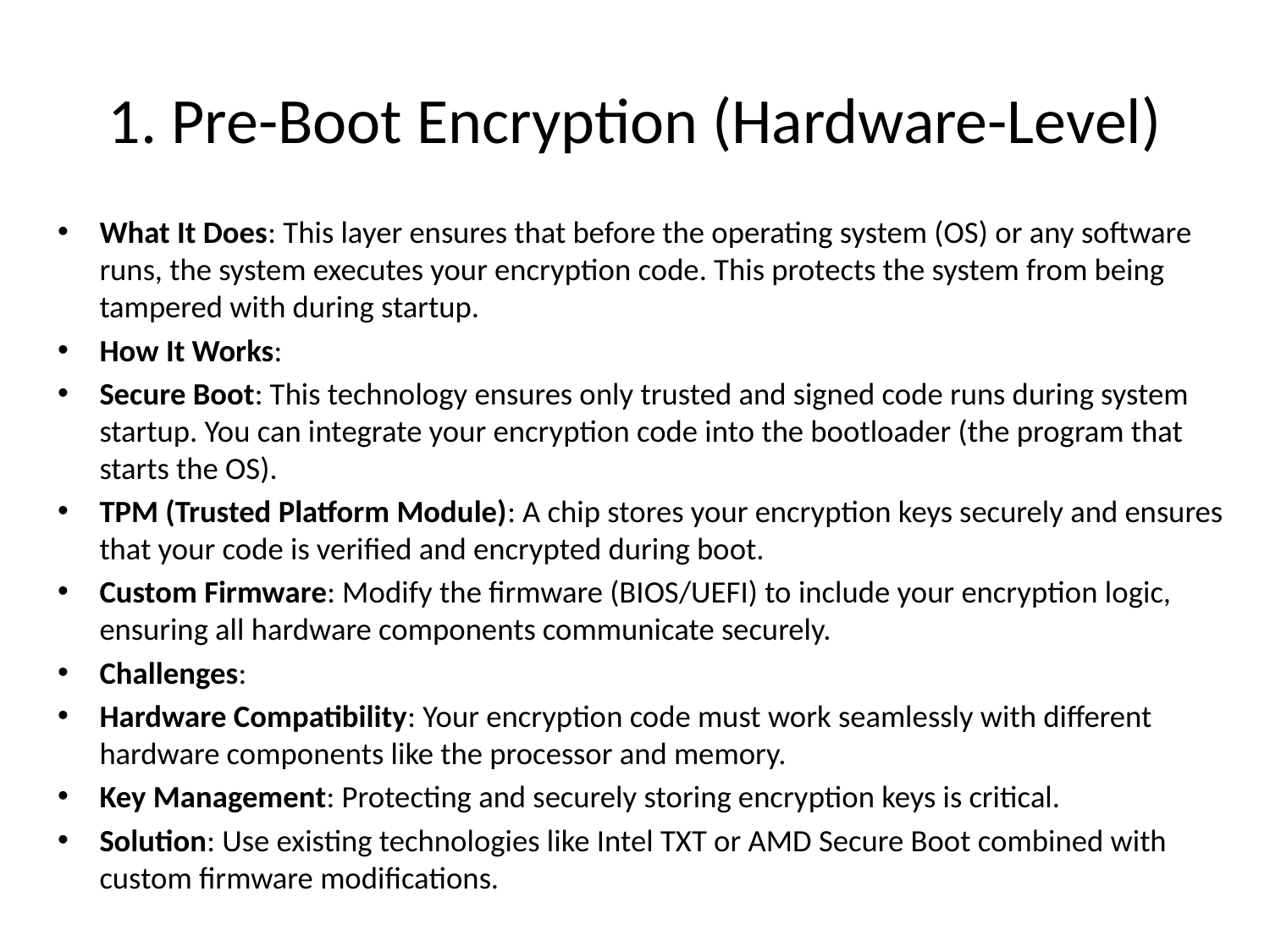

# 1. Pre-Boot Encryption (Hardware-Level)
What It Does: This layer ensures that before the operating system (OS) or any software runs, the system executes your encryption code. This protects the system from being tampered with during startup.
How It Works:
Secure Boot: This technology ensures only trusted and signed code runs during system startup. You can integrate your encryption code into the bootloader (the program that starts the OS).
TPM (Trusted Platform Module): A chip stores your encryption keys securely and ensures that your code is verified and encrypted during boot.
Custom Firmware: Modify the firmware (BIOS/UEFI) to include your encryption logic, ensuring all hardware components communicate securely.
Challenges:
Hardware Compatibility: Your encryption code must work seamlessly with different hardware components like the processor and memory.
Key Management: Protecting and securely storing encryption keys is critical.
Solution: Use existing technologies like Intel TXT or AMD Secure Boot combined with custom firmware modifications.